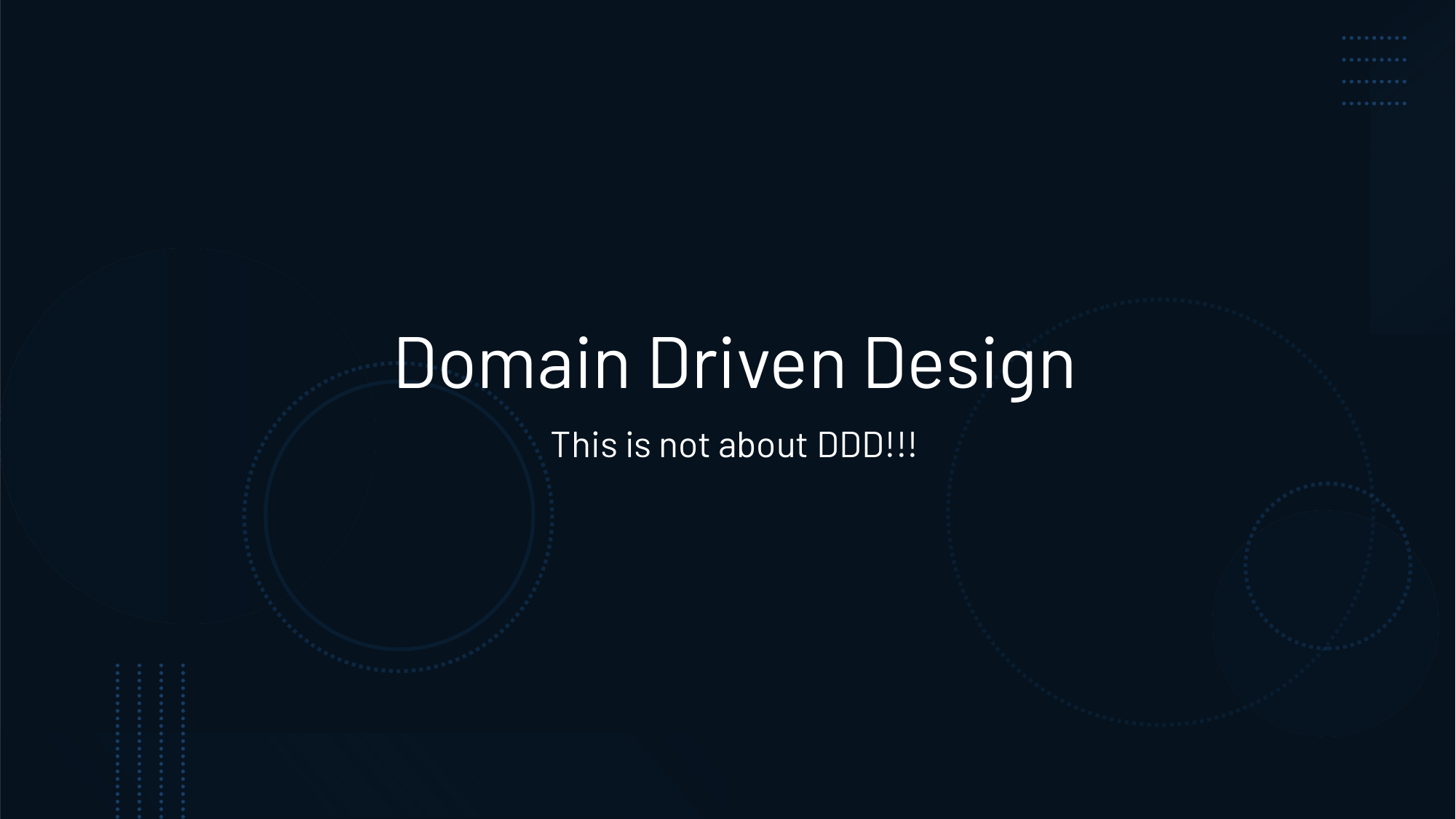

# Domain Driven Design

This is not about DDD!!!